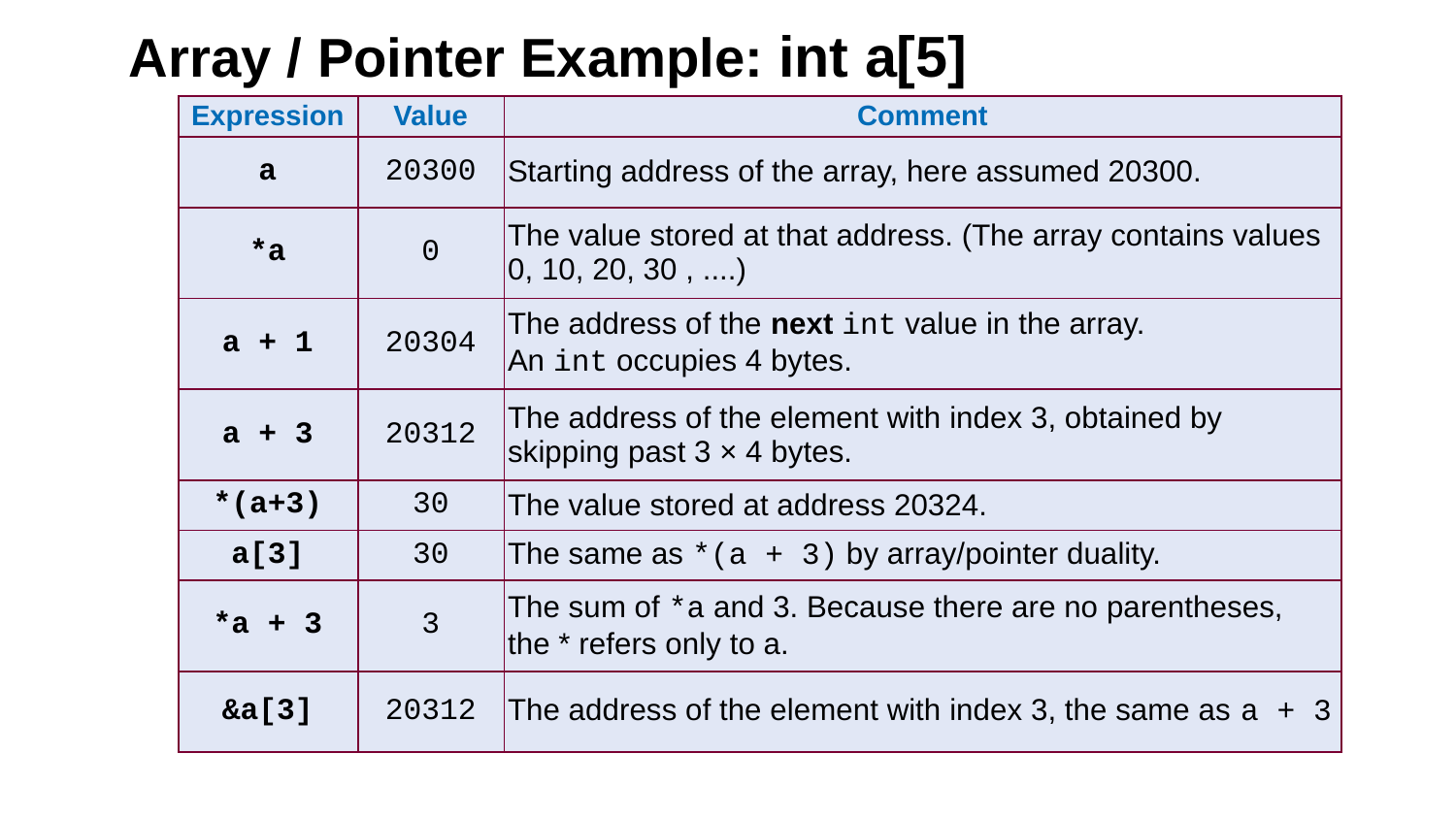

# Array / Pointer Example: int a[5]
| Expression | Value | Comment |
| --- | --- | --- |
| a | 20300 | Starting address of the array, here assumed 20300. |
| \*a | 0 | The value stored at that address. (The array contains values 0, 10, 20, 30 , ....) |
| a + 1 | 20304 | The address of the next int value in the array. An int occupies 4 bytes. |
| a + 3 | 20312 | The address of the element with index 3, obtained by skipping past 3 × 4 bytes. |
| \*(a+3) | 30 | The value stored at address 20324. |
| a[3] | 30 | The same as \*(a + 3) by array/pointer duality. |
| \*a + 3 | 3 | The sum of \*a and 3. Because there are no parentheses, the \* refers only to a. |
| &a[3] | 20312 | The address of the element with index 3, the same as a + 3 |